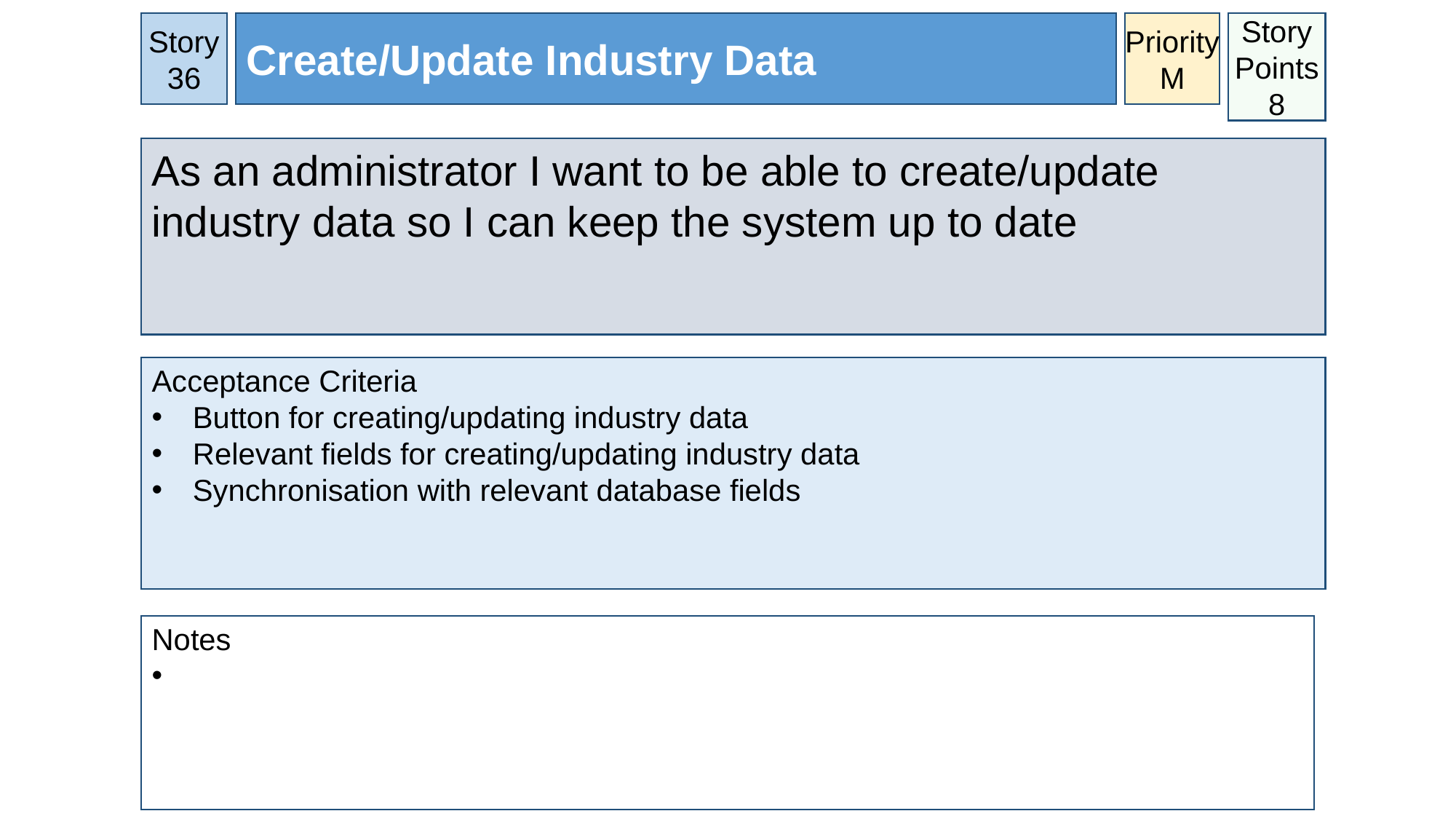

Priority
M
Story 36
Create/Update Industry Data
Story Points
8
As an administrator I want to be able to create/update industry data so I can keep the system up to date

Acceptance Criteria
Button for creating/updating industry data
Relevant fields for creating/updating industry data
Synchronisation with relevant database fields
Notes